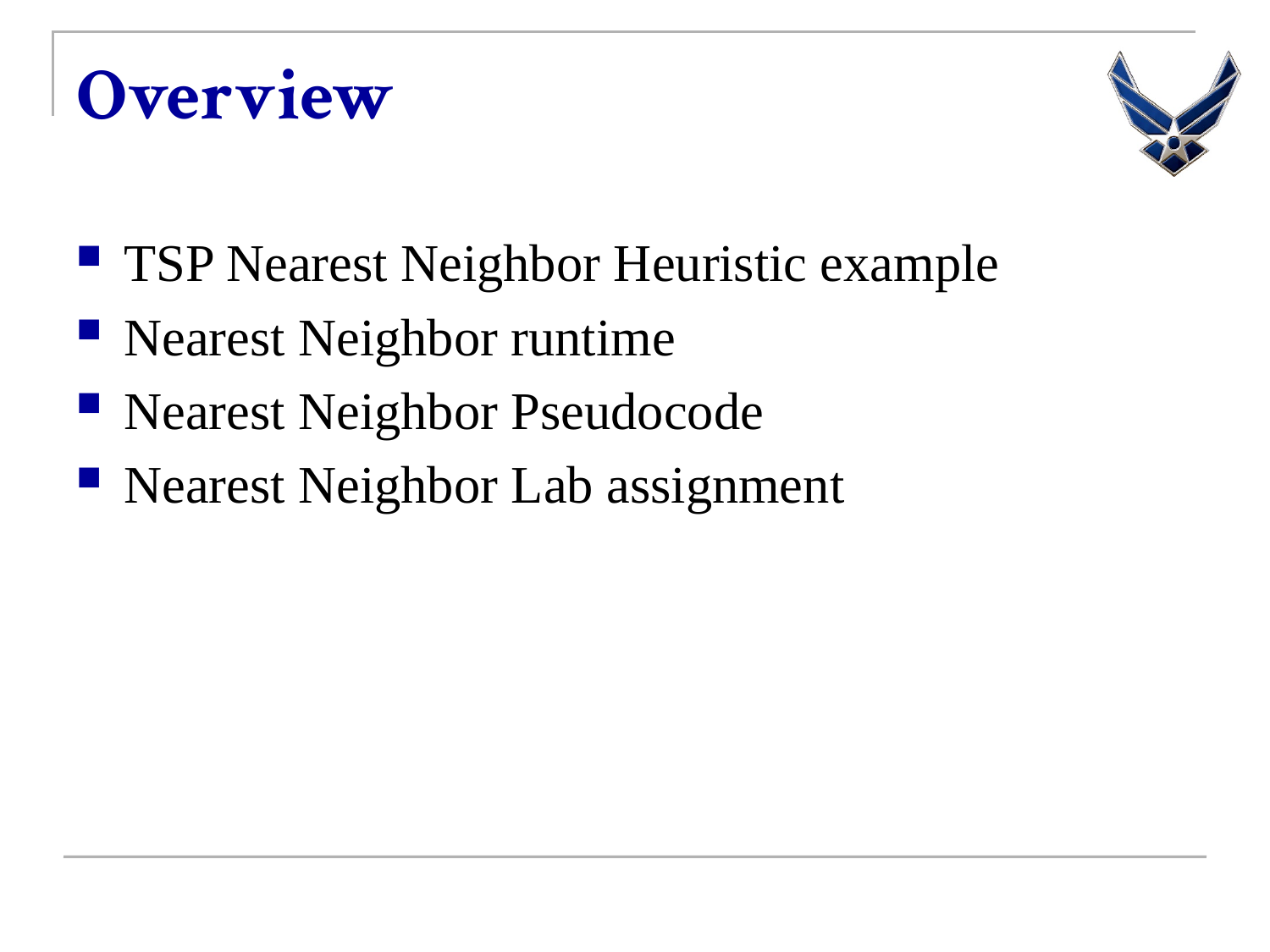

# Overview
TSP Nearest Neighbor Heuristic example
Nearest Neighbor runtime
Nearest Neighbor Pseudocode
Nearest Neighbor Lab assignment